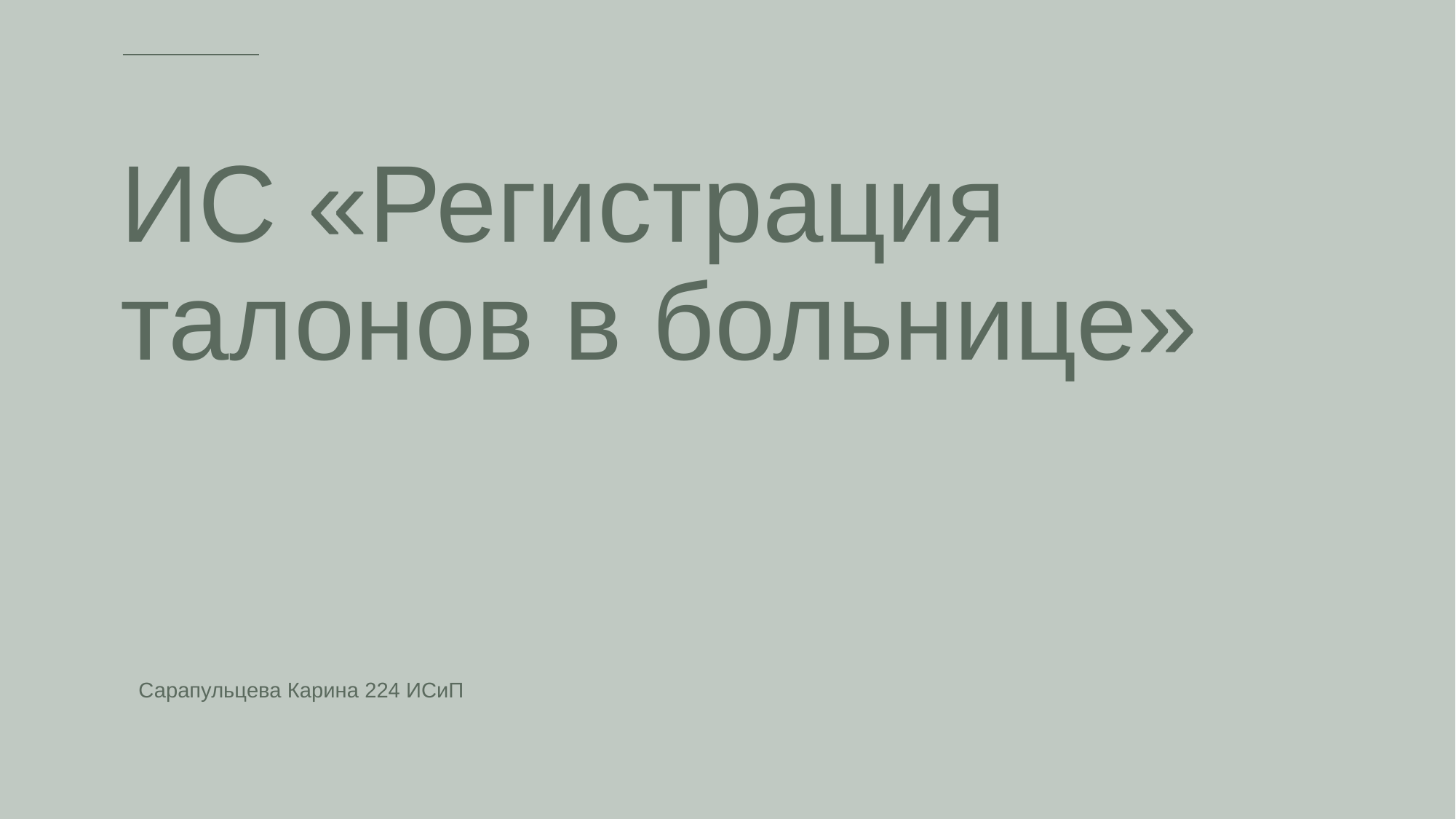

# ИС «Регистрация талонов в больнице»
Сарапульцева Карина 224 ИСиП